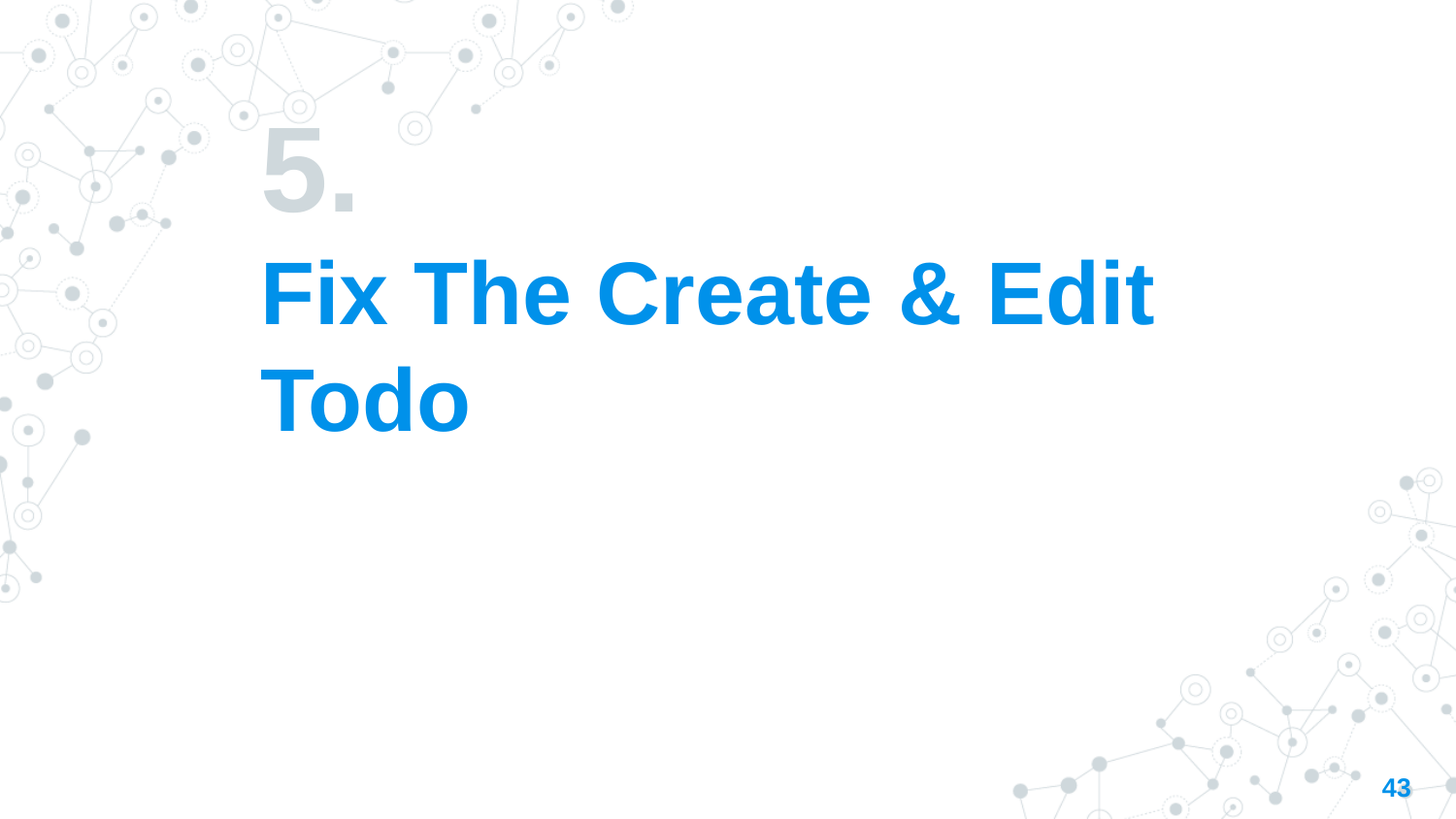

# 5.
Fix The Create & Edit Todo
43